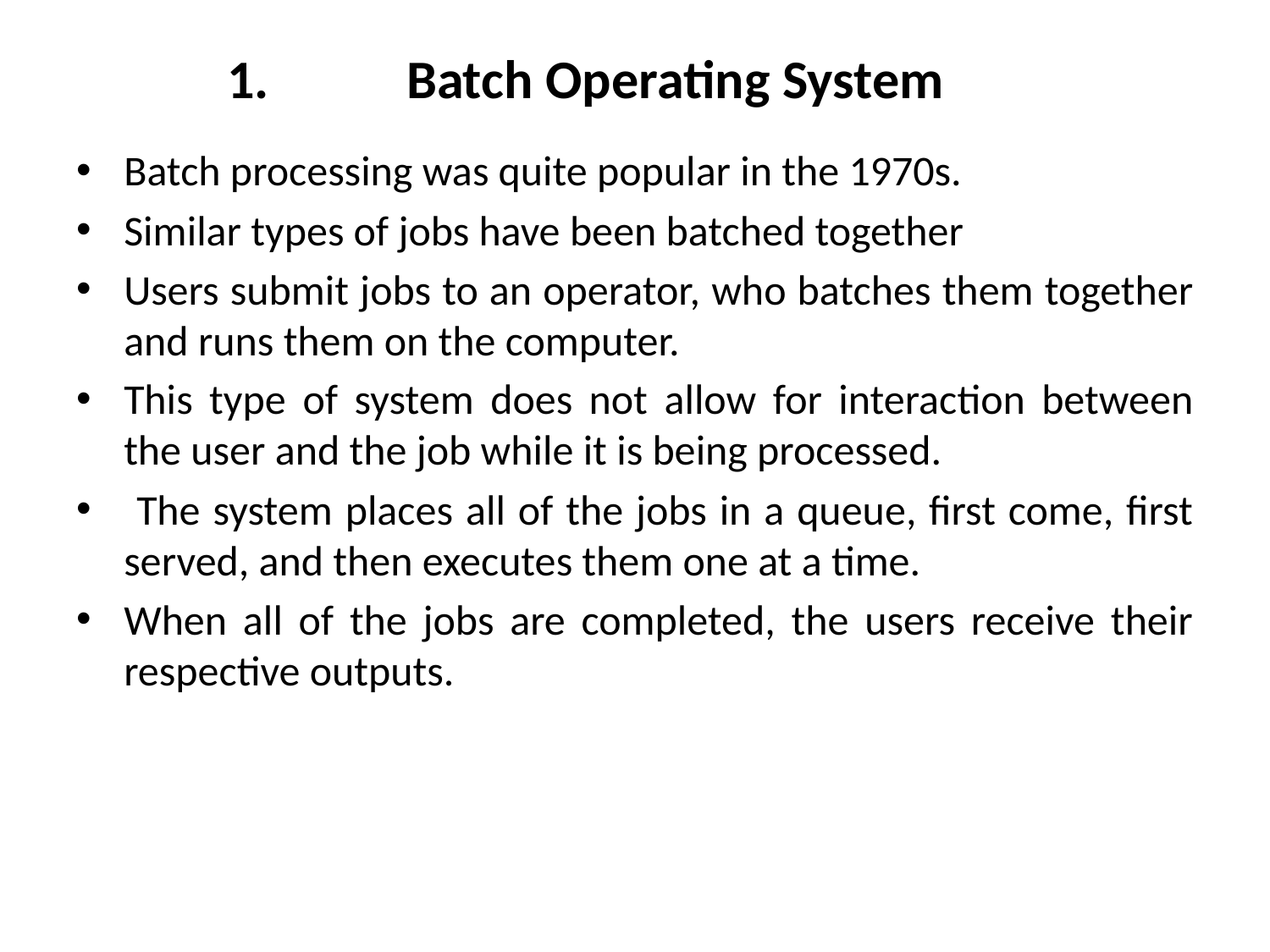

# Batch Operating System
Batch processing was quite popular in the 1970s.
Similar types of jobs have been batched together
Users submit jobs to an operator, who batches them together and runs them on the computer.
This type of system does not allow for interaction between the user and the job while it is being processed.
 The system places all of the jobs in a queue, first come, first served, and then executes them one at a time.
When all of the jobs are completed, the users receive their respective outputs.